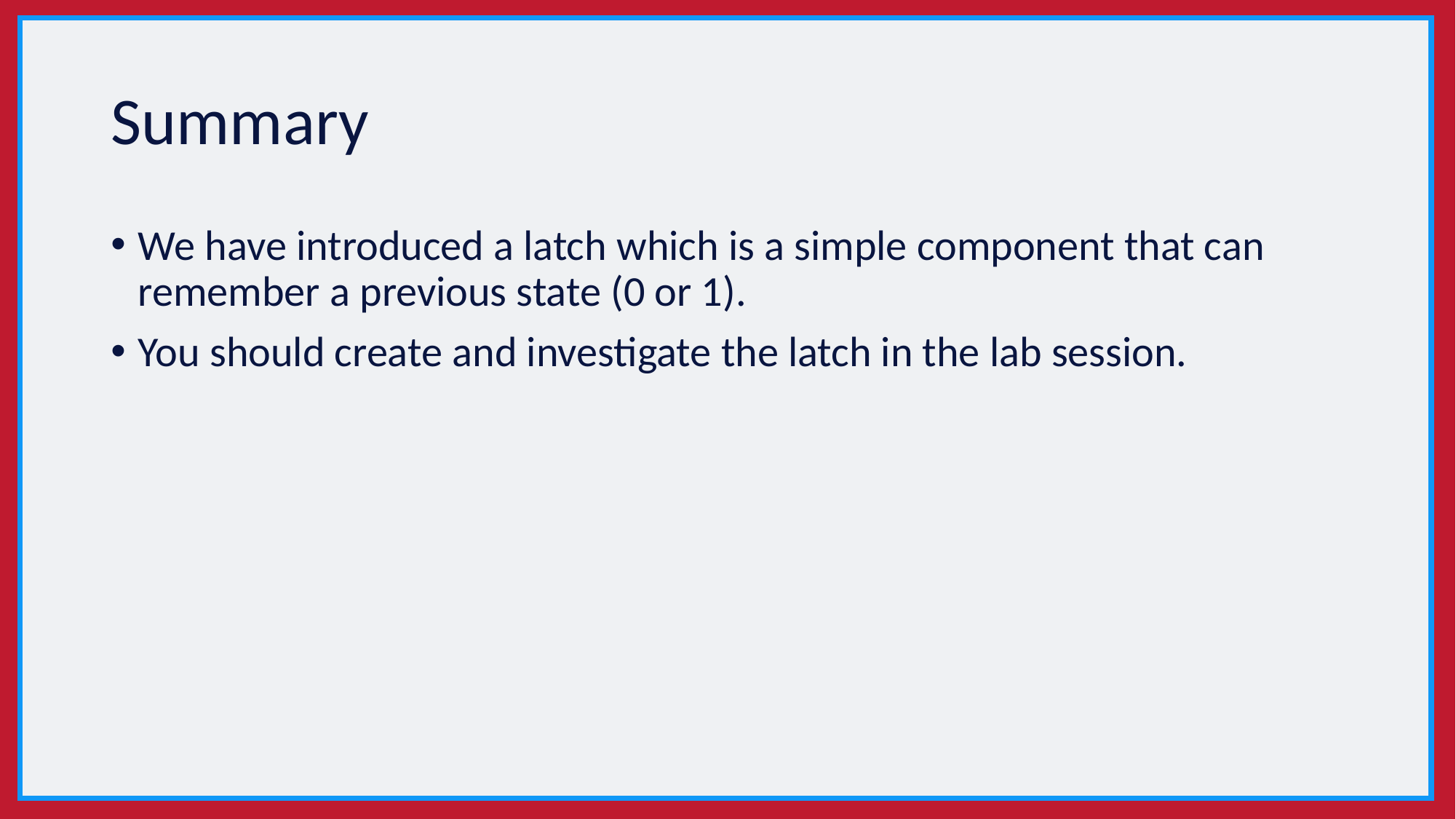

# Summary
We have introduced a latch which is a simple component that can remember a previous state (0 or 1).
You should create and investigate the latch in the lab session.